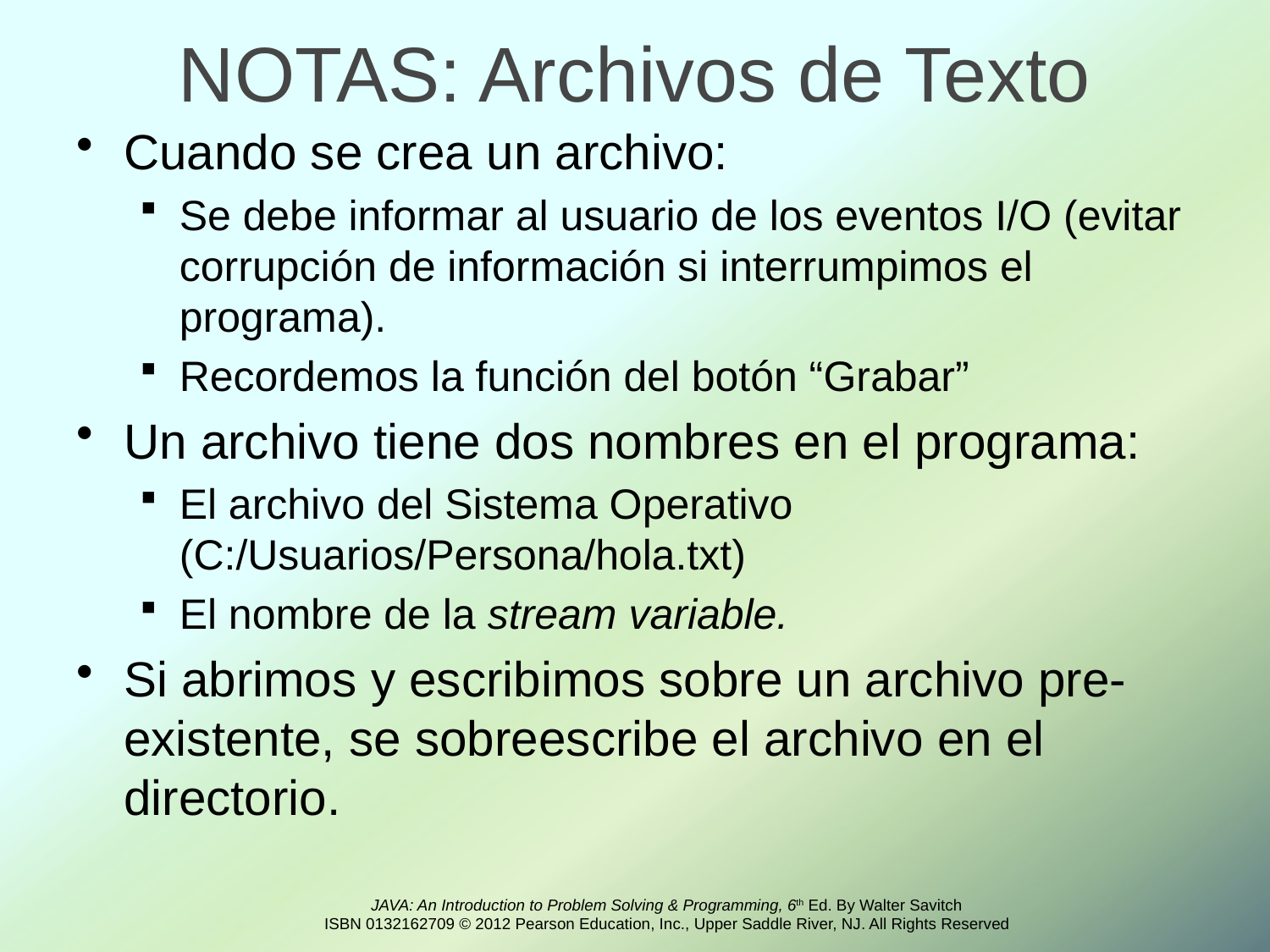

# NOTAS: Archivos de Texto
Cuando se crea un archivo:
Se debe informar al usuario de los eventos I/O (evitar corrupción de información si interrumpimos el programa).
Recordemos la función del botón “Grabar”
Un archivo tiene dos nombres en el programa:
El archivo del Sistema Operativo (C:/Usuarios/Persona/hola.txt)
El nombre de la stream variable.
Si abrimos y escribimos sobre un archivo pre-existente, se sobreescribe el archivo en el directorio.